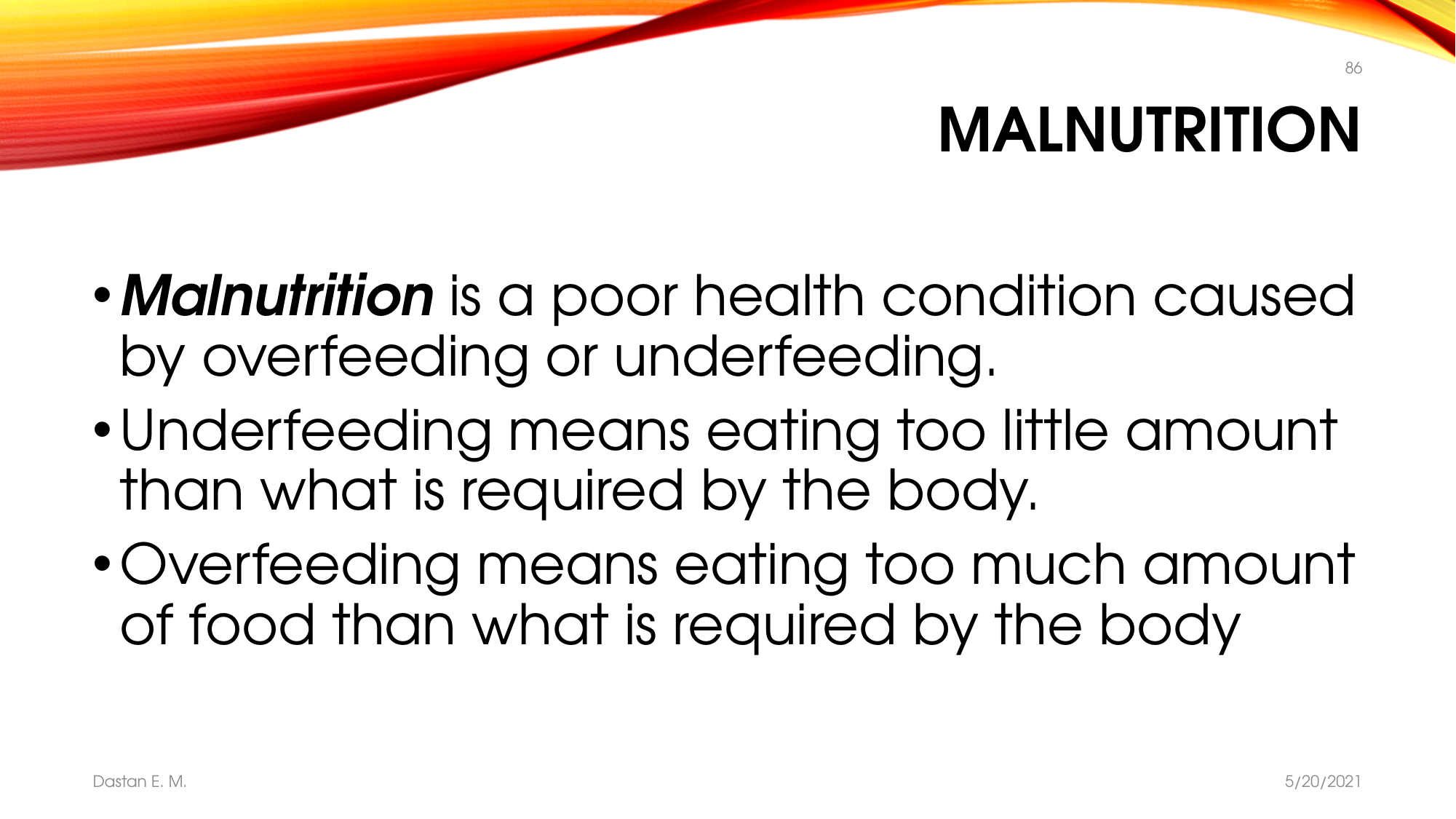

86
# MALNUTRITION
Malnutrition is a poor health condition caused by overfeeding or underfeeding.
Underfeeding means eating too little amount than what is required by the body.
Overfeeding means eating too much amount of food than what is required by the body

Dastan E. M.
5/20/2021